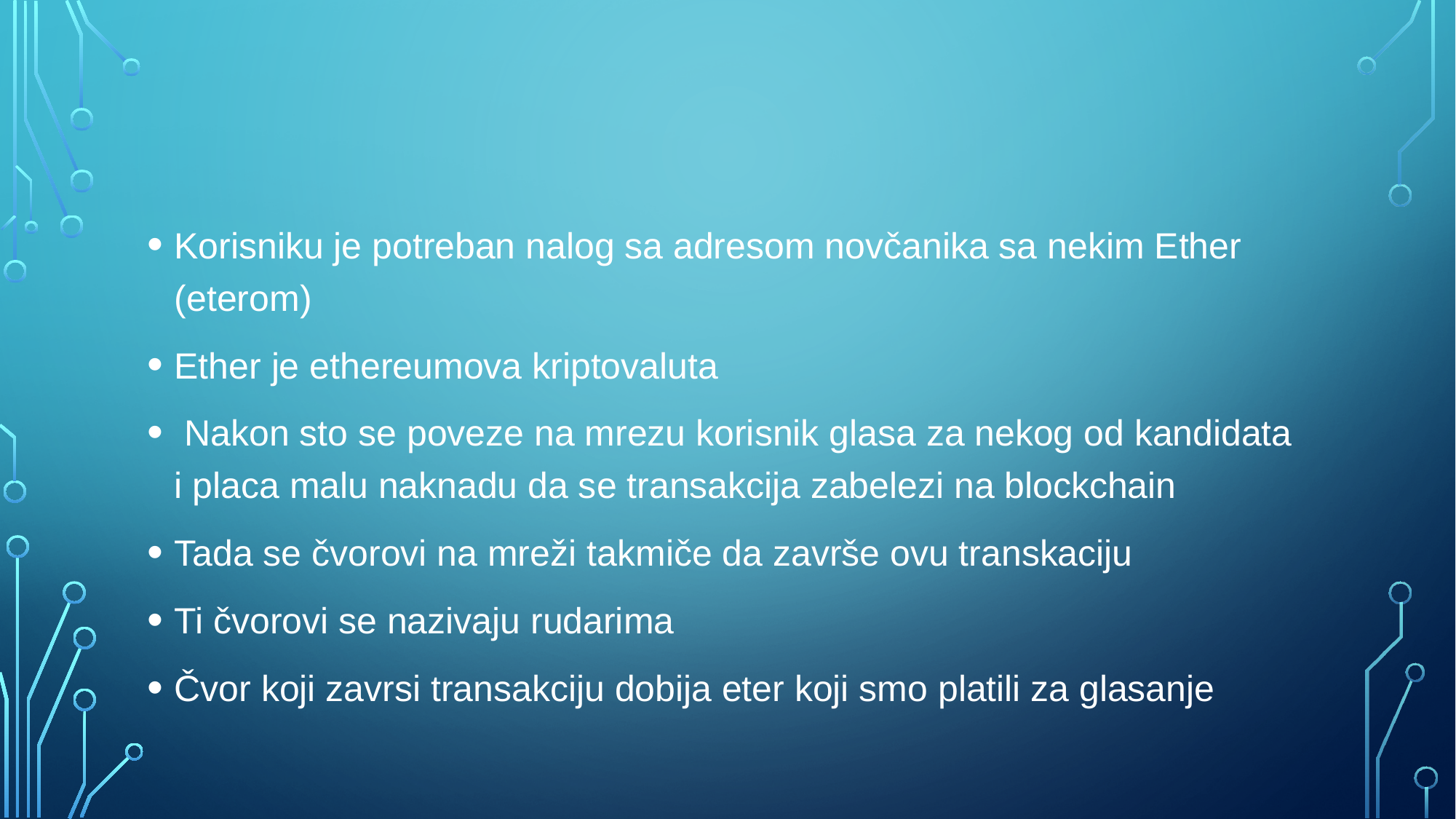

#
Korisniku je potreban nalog sa adresom novčanika sa nekim Ether (eterom)
Ether je ethereumova kriptovaluta
 Nakon sto se poveze na mrezu korisnik glasa za nekog od kandidata i placa malu naknadu da se transakcija zabelezi na blockchain
Tada se čvorovi na mreži takmiče da završe ovu transkaciju
Ti čvorovi se nazivaju rudarima
Čvor koji zavrsi transakciju dobija eter koji smo platili za glasanje